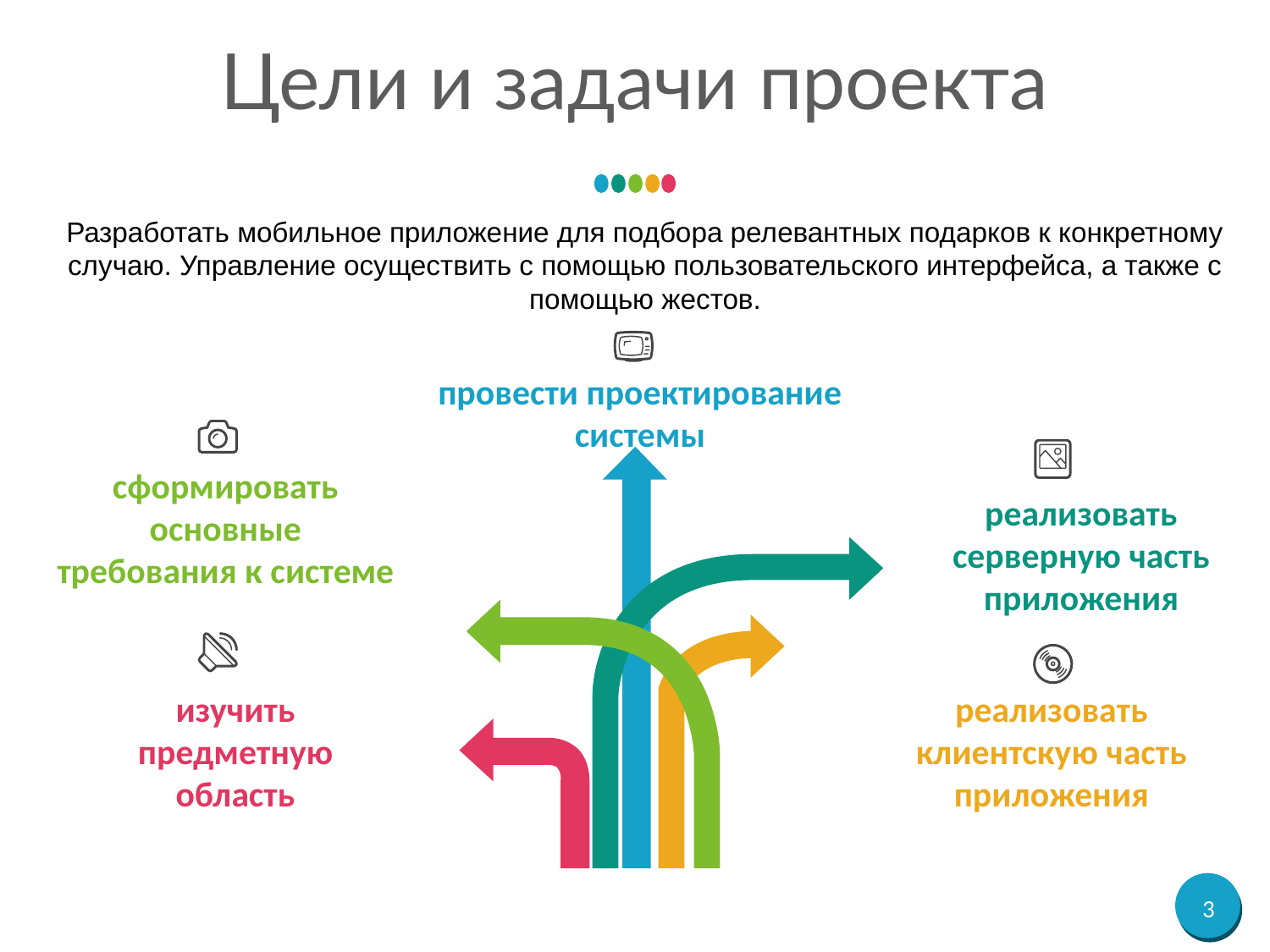

# Цели и задачи проекта
Разработать мобильное приложение для подбора релевантных подарков к конкретному случаю. Управление осуществить с помощью пользовательского интерфейса, а также с помощью жестов.

провести проектирование системы

сформировать основные требования к системе

реализовать серверную часть приложения

изучить предметную область

реализовать клиентскую часть приложения

3